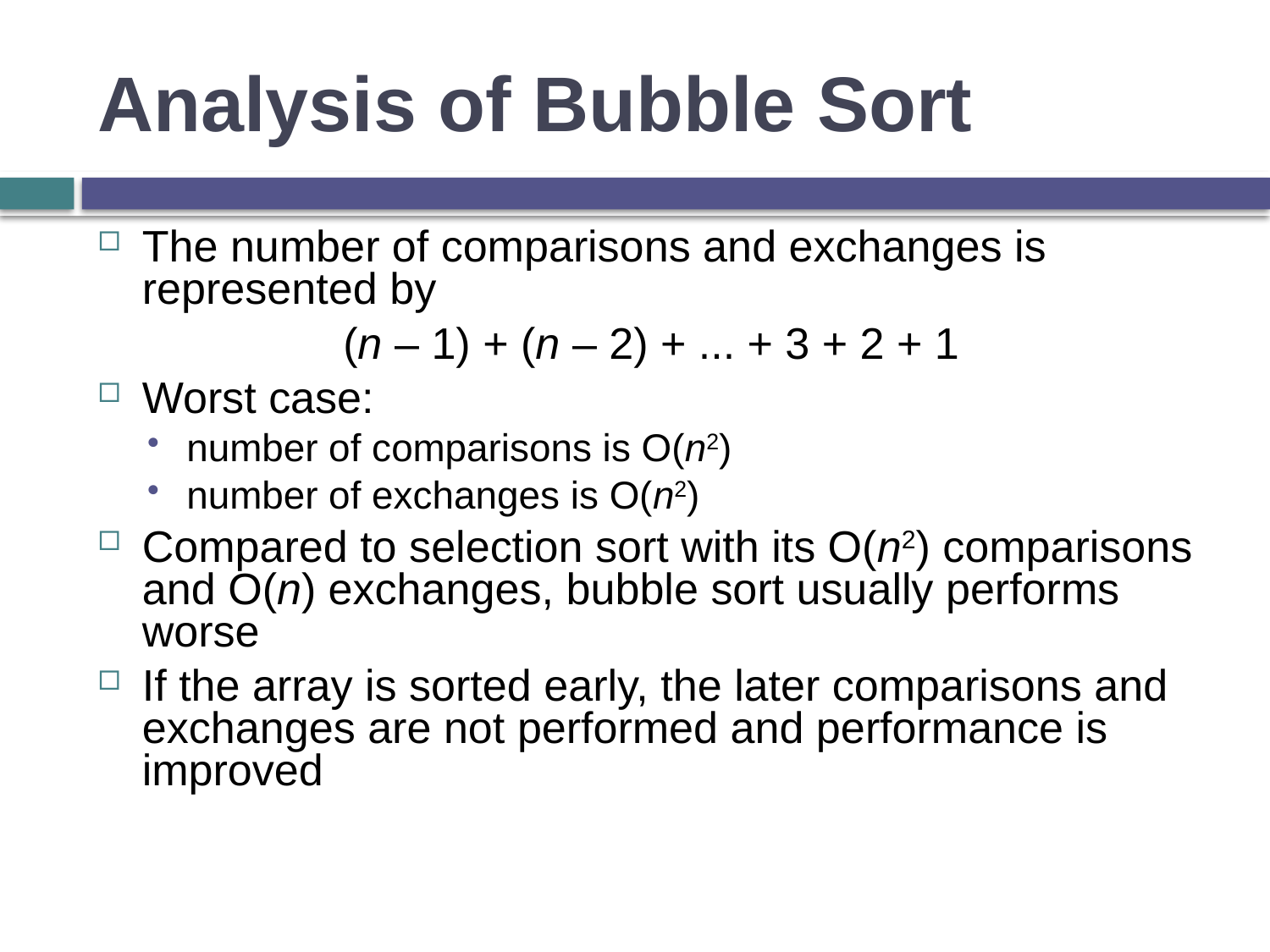

# Analysis of Bubble Sort
The number of comparisons and exchanges is represented by
(n – 1) + (n – 2) + ... + 3 + 2 + 1
Worst case:
number of comparisons is O(n2)
number of exchanges is O(n2)
Compared to selection sort with its O(n2) comparisons and O(n) exchanges, bubble sort usually performs worse
If the array is sorted early, the later comparisons and exchanges are not performed and performance is improved